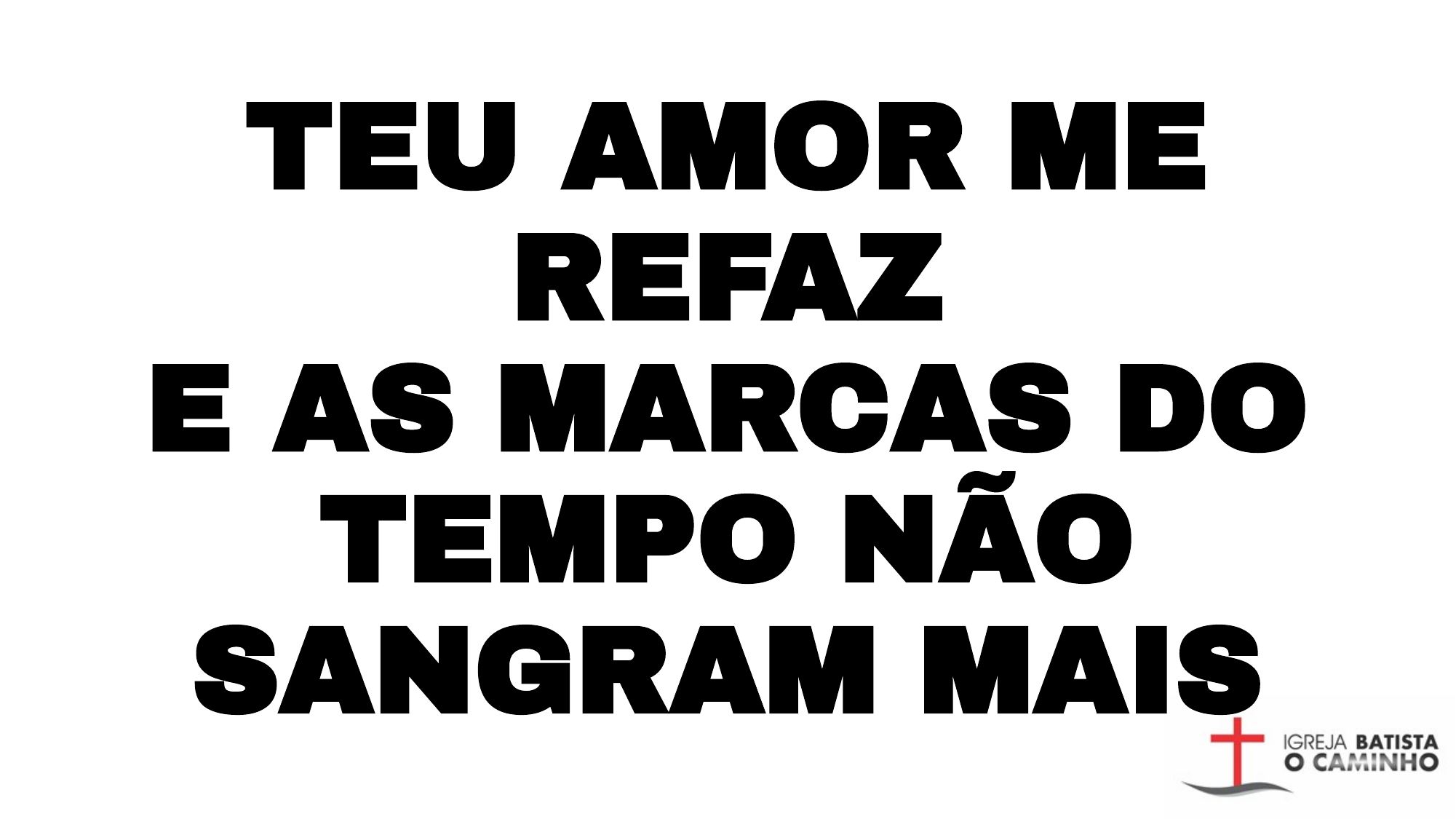

# Teu amor me refaz E as marcas do tempo não sangram mais